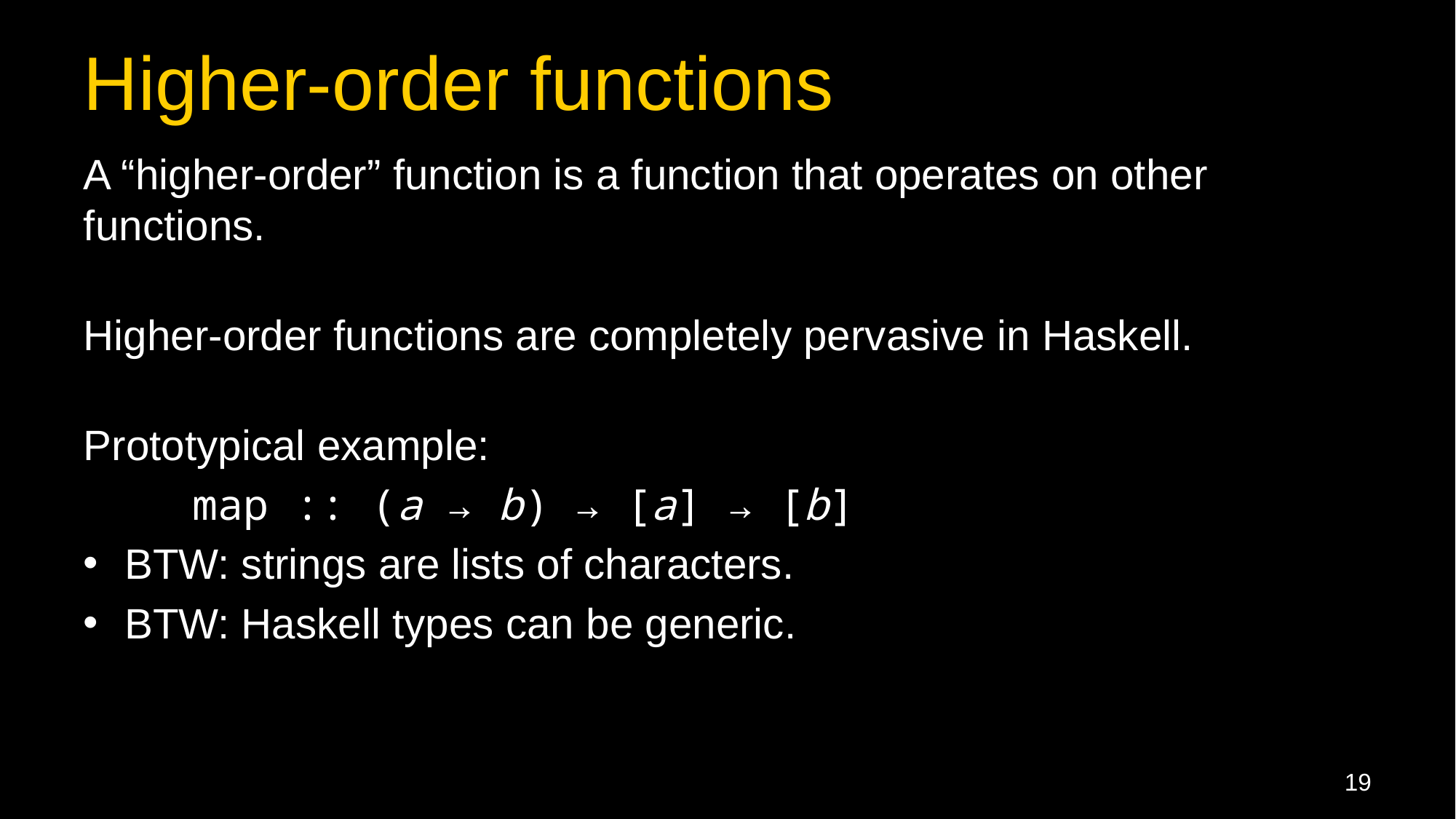

# Higher-order functions
A “higher-order” function is a function that operates on other functions.

Higher-order functions are completely pervasive in Haskell.

Prototypical example:
	map :: (a → b) → [a] → [b]
BTW: strings are lists of characters.
BTW: Haskell types can be generic.
19